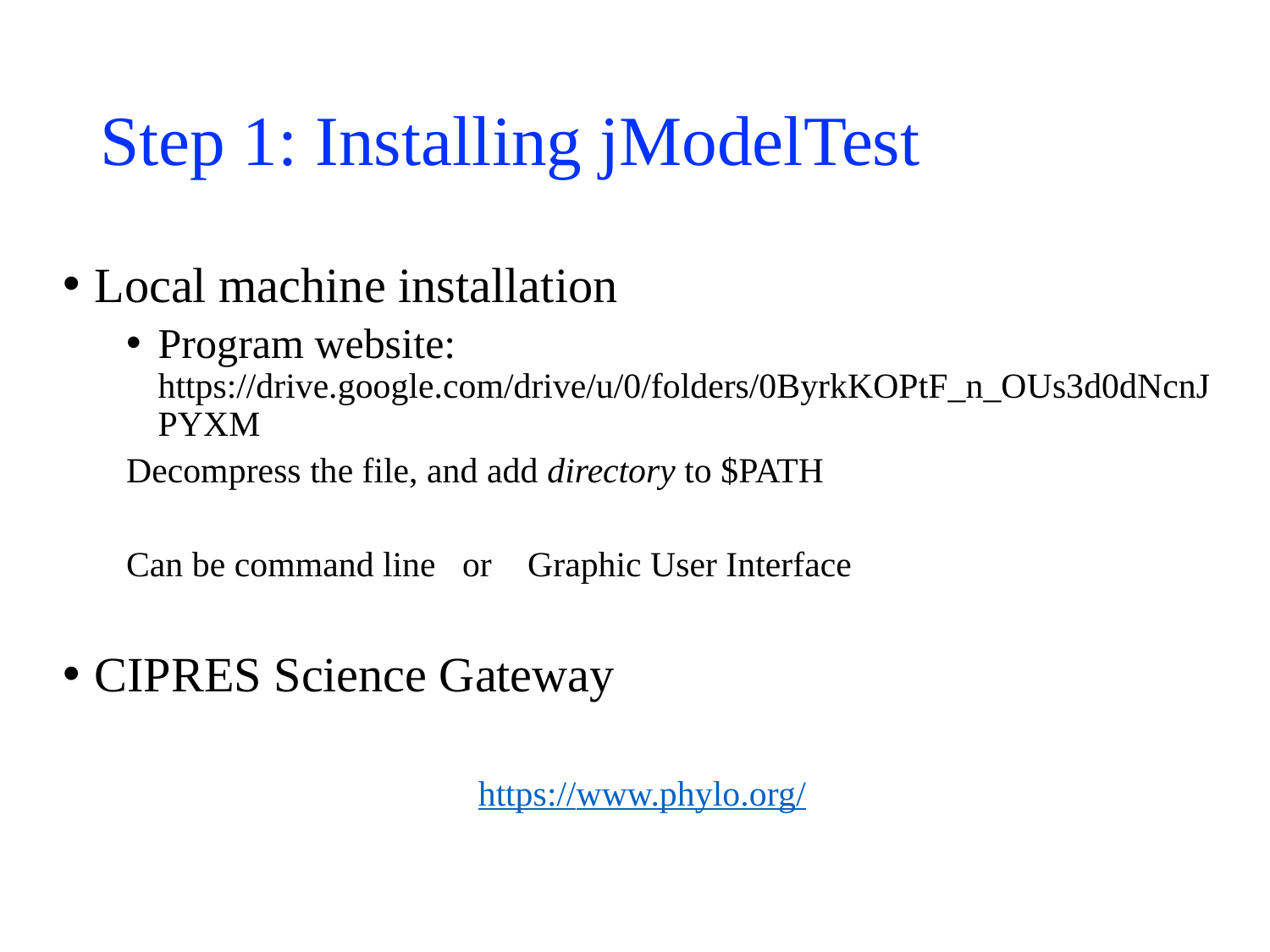

# Step 1: Installing jModelTest
Local machine installation
Program website: https://drive.google.com/drive/u/0/folders/0ByrkKOPtF_n_OUs3d0dNcnJPYXM
Decompress the file, and add directory to $PATH

Can be command line   or    Graphic User Interface

CIPRES Science Gateway

https://www.phylo.org/